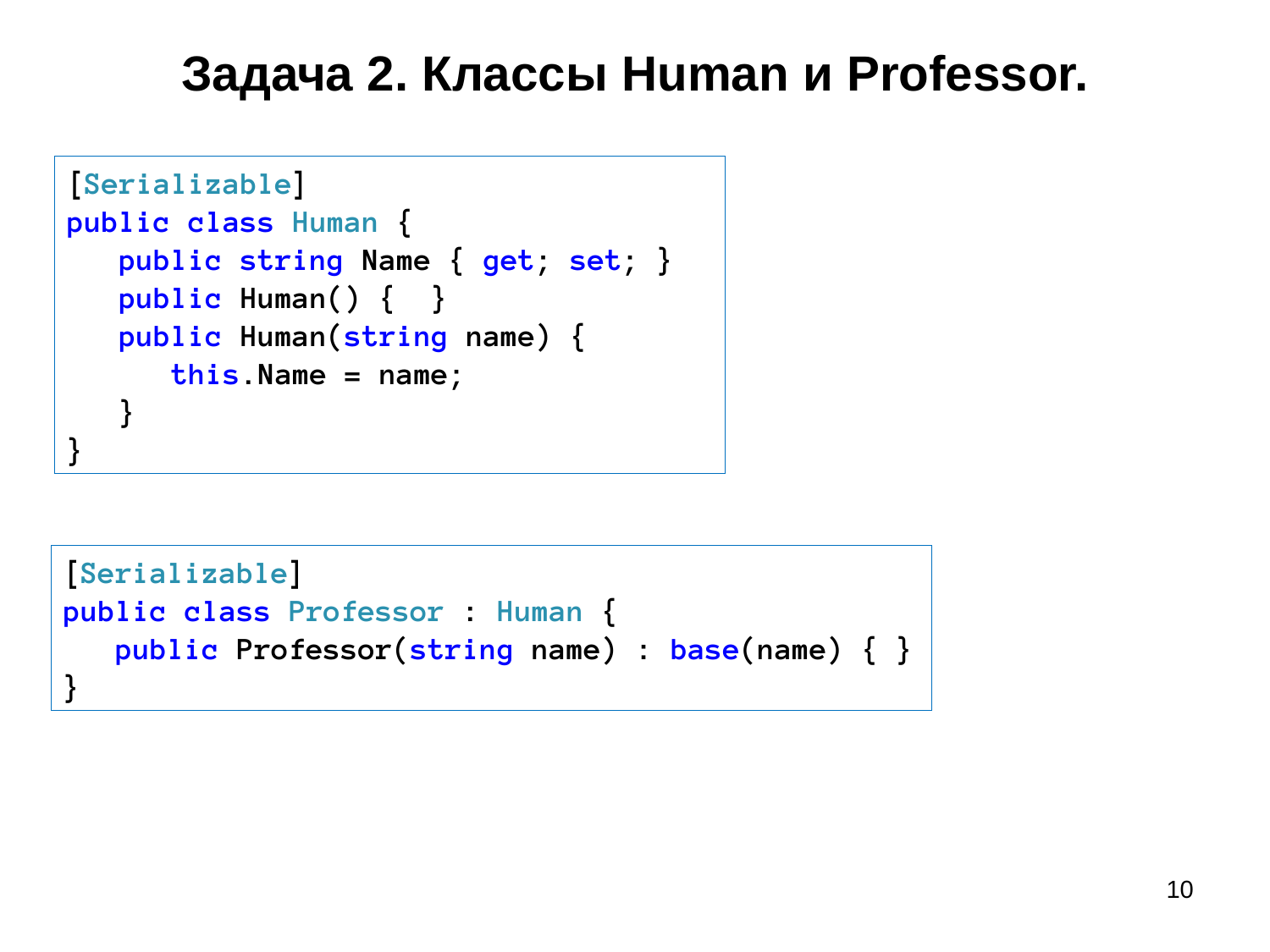

# Задача 2. Классы Human и Professor.
[Serializable]
public class Human {
   public string Name { get; set; }
   public Human() {  }
   public Human(string name) {
      this.Name = name;
   }
}
[Serializable]
public class Professor : Human {
   public Professor(string name) : base(name) { }
}
10